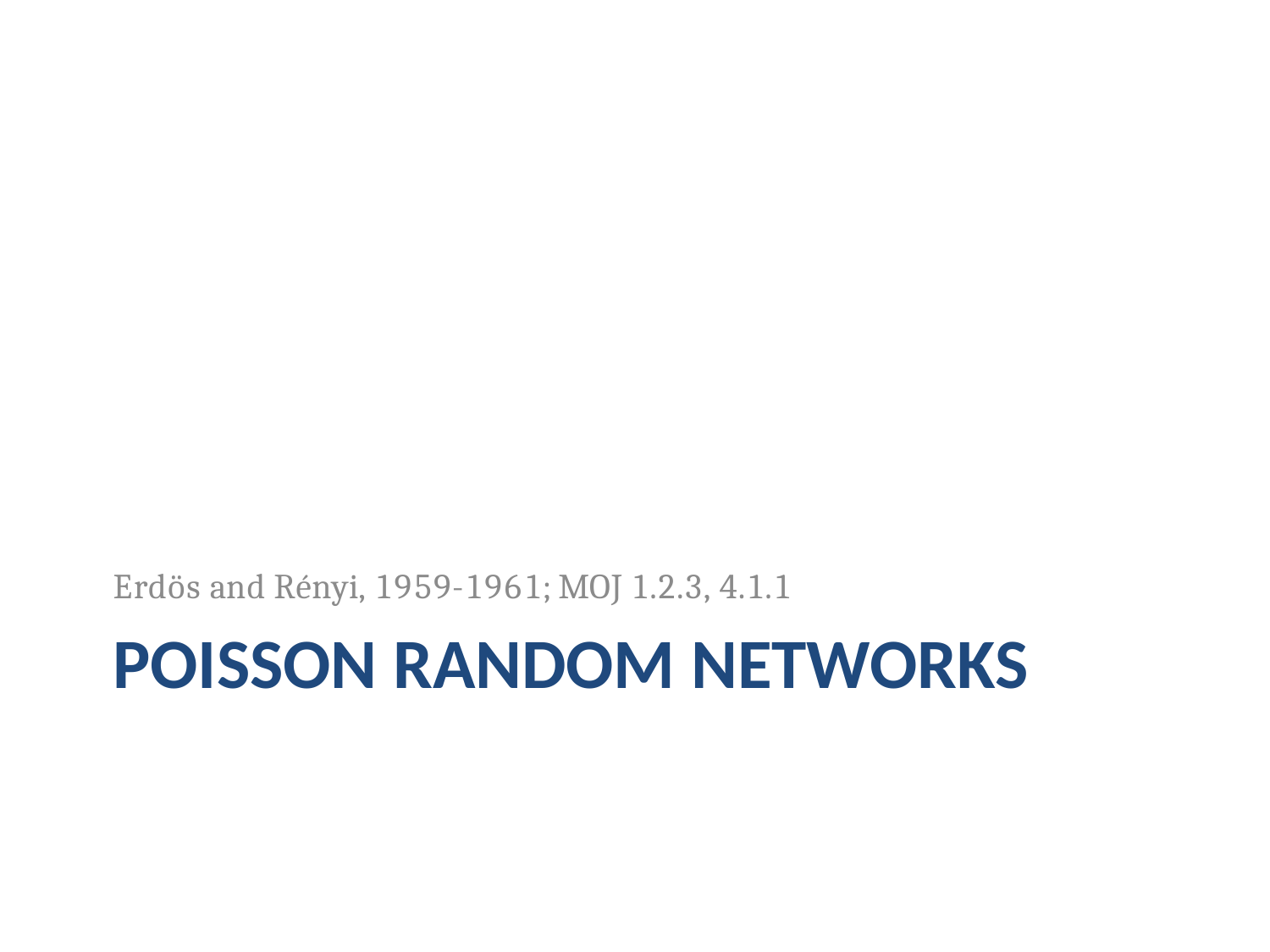

Erdös and Rényi, 1959-1961; MOJ 1.2.3, 4.1.1
# Poisson Random Networks